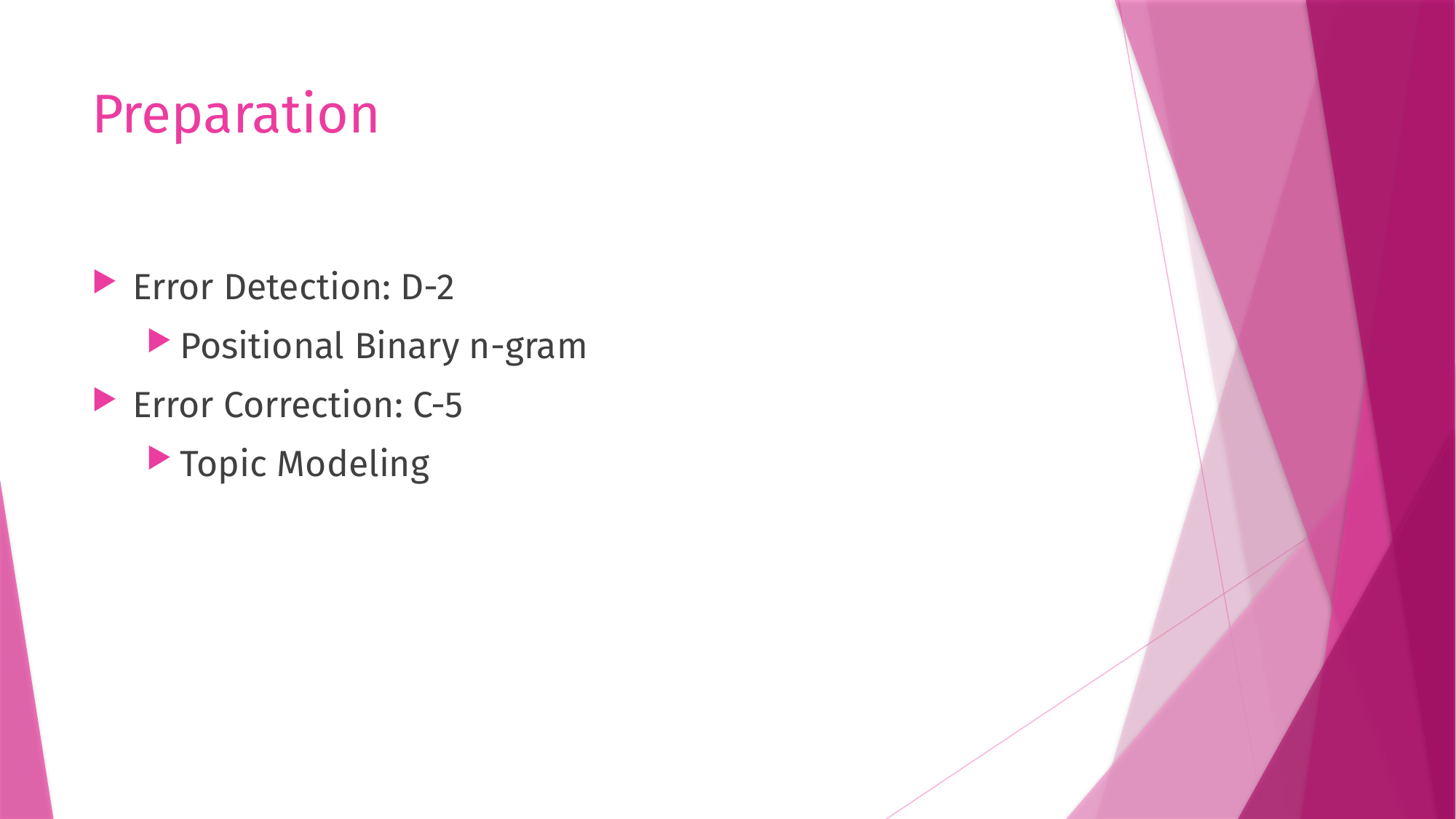

# Preparation
Error Detection: D-2
Positional Binary n-gram
Error Correction: C-5
Topic Modeling